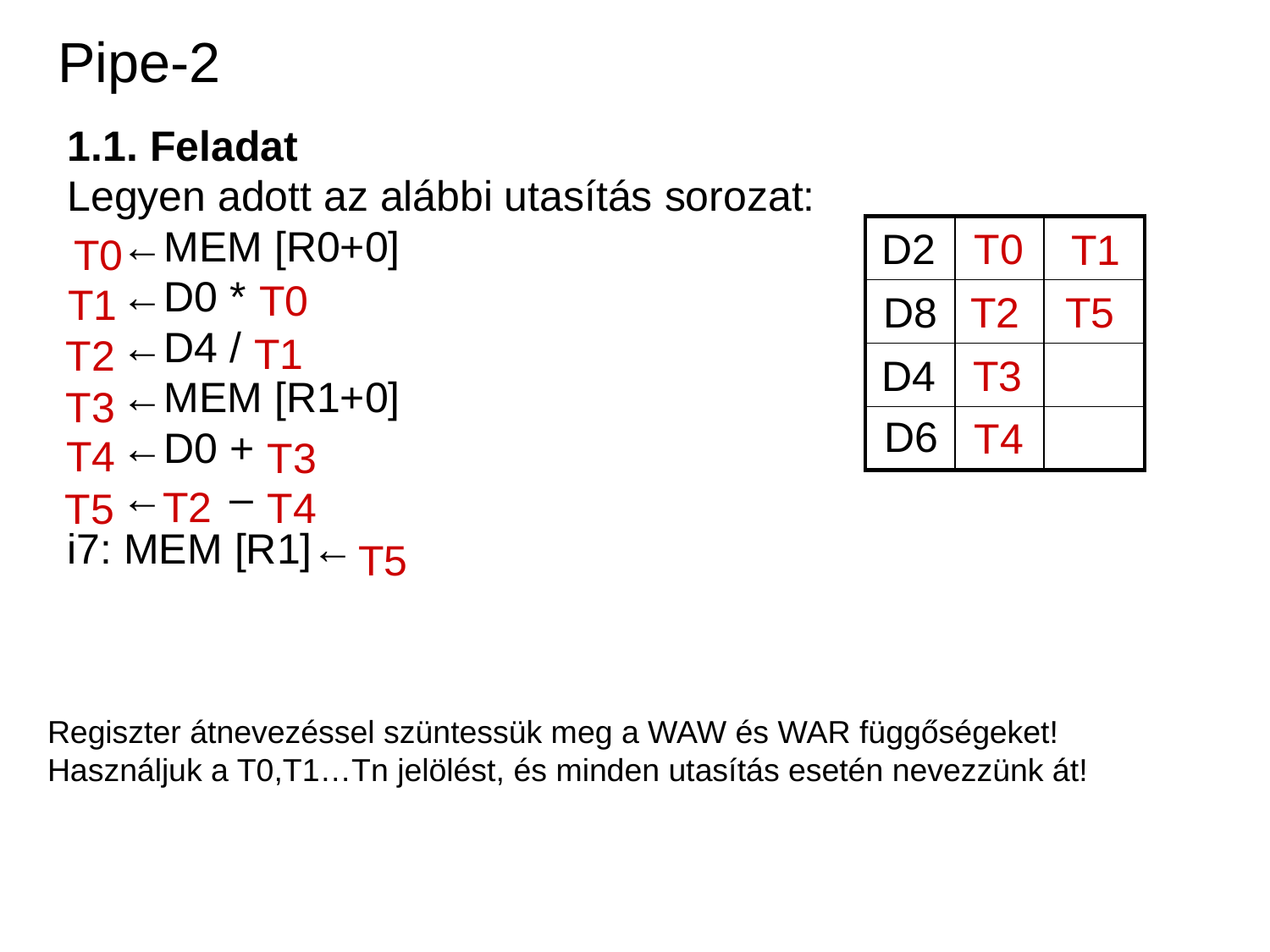

Pipe-2
1.1. Feladat
Legyen adott az alábbi utasítás sorozat:
D2←MEM [R0+0]
D2←D0 * D2
D8←D4 / D2
D4←MEM [R1+0]
D6←D0 + D4
D8←D8 – D6
i7: MEM [R1]←D8
|  |  |  |
| --- | --- | --- |
|  |  |  |
|  |  |  |
|  |  |  |
D2
T0
T1
T0
T0
T1
D8
T2
T5
T1
T2
D4
T3
T3
D6
T4
T4
T3
T2
T4
T5
T5
Regiszter átnevezéssel szüntessük meg a WAW és WAR függőségeket!
Használjuk a T0,T1…Tn jelölést, és minden utasítás esetén nevezzünk át!